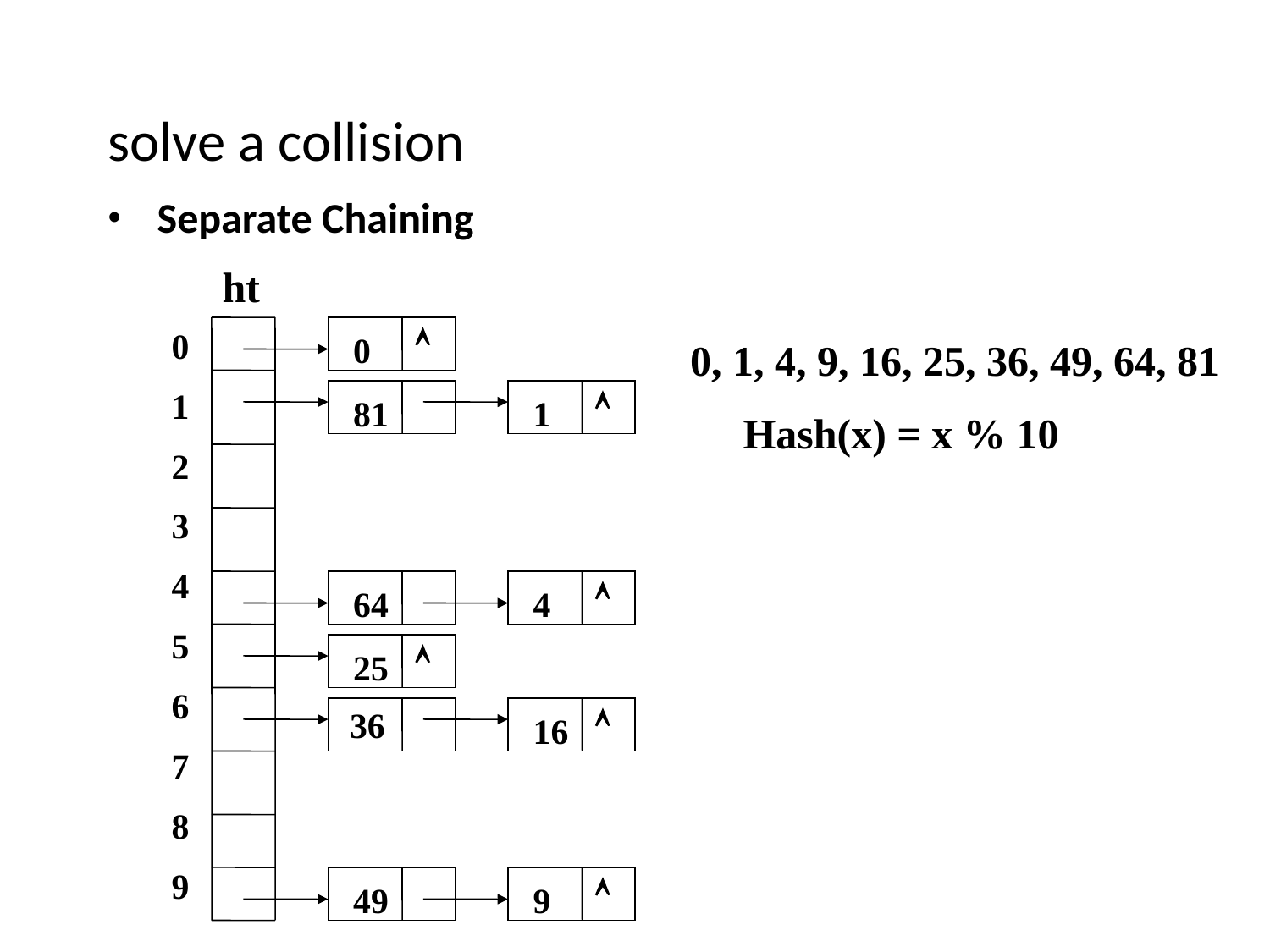

# solve a collision
   Separate Chaining

ht

0
1
2
3
4
5
6
7
8
9

 0     ∧

 81

 1     ∧

 64

 4     ∧

 25   ∧

 36

 16   ∧

 49

 9     ∧

0, 1, 4, 9, 16, 25, 36, 49, 64, 81
     Hash(x) = x % 10